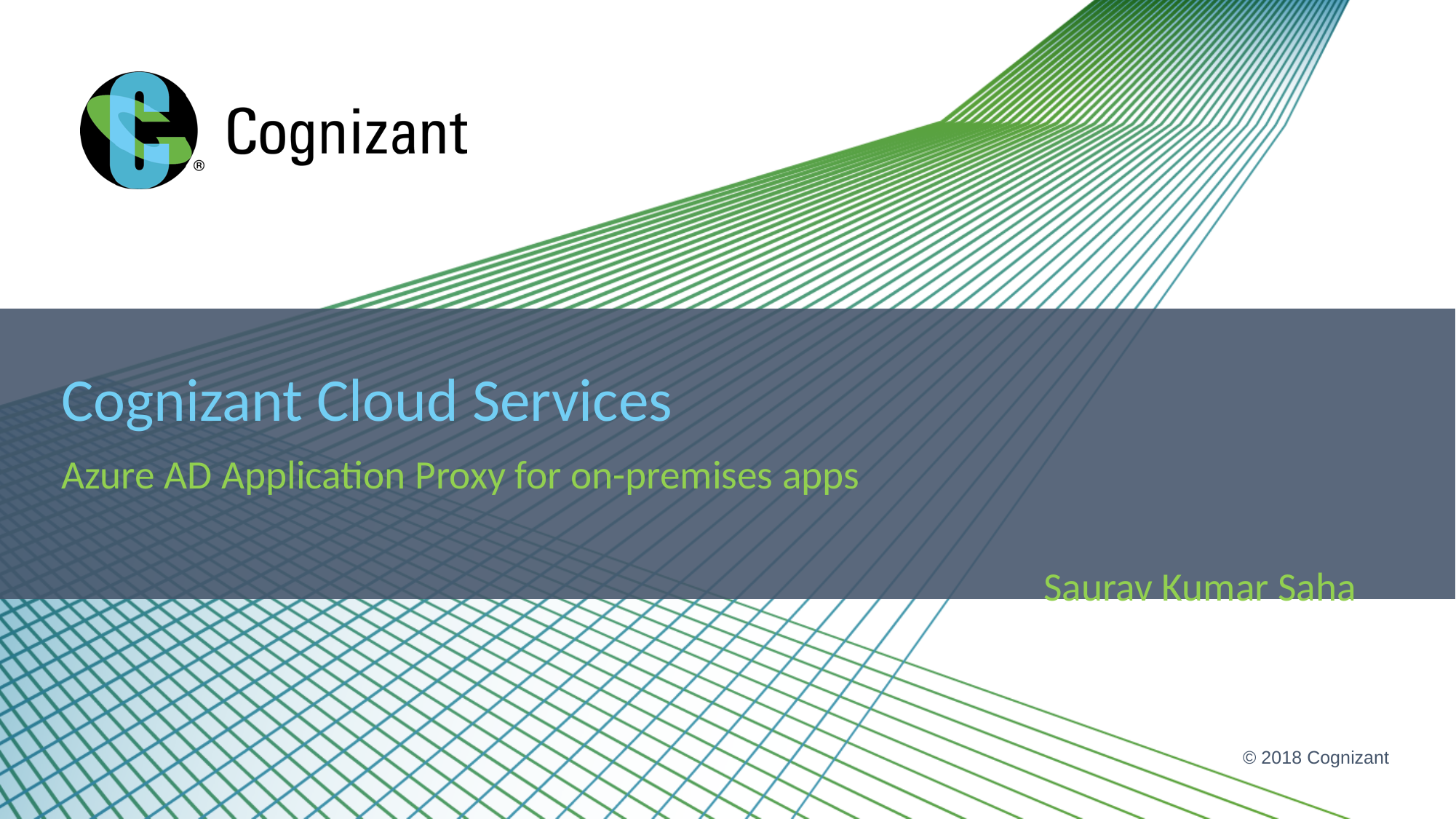

Cognizant Cloud Services
Azure AD Application Proxy for on-premises apps
									Saurav Kumar Saha